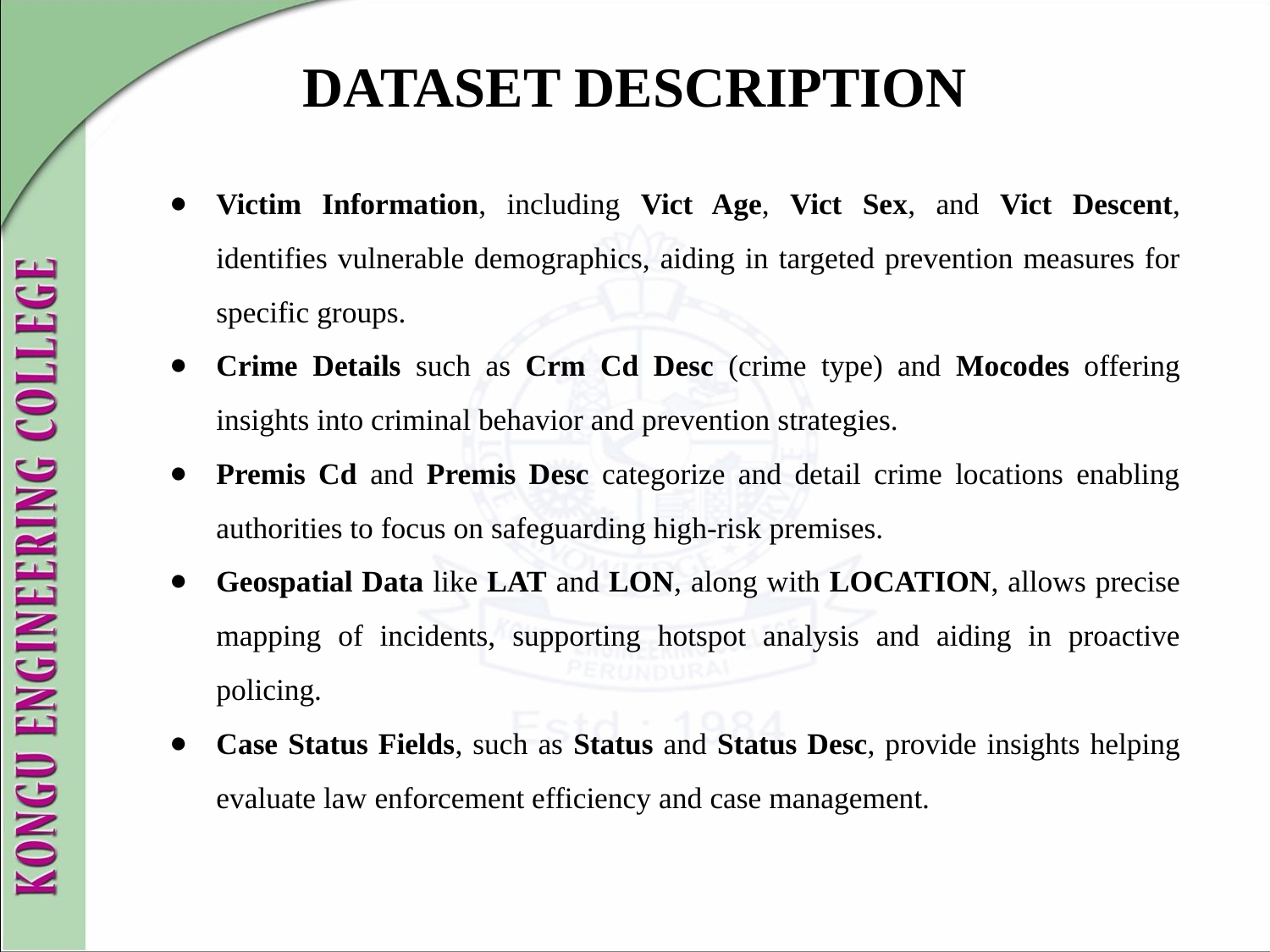

# DATASET DESCRIPTION
Victim Information, including Vict Age, Vict Sex, and Vict Descent, identifies vulnerable demographics, aiding in targeted prevention measures for specific groups.
Crime Details such as Crm Cd Desc (crime type) and Mocodes offering insights into criminal behavior and prevention strategies.
Premis Cd and Premis Desc categorize and detail crime locations enabling authorities to focus on safeguarding high-risk premises.
Geospatial Data like LAT and LON, along with LOCATION, allows precise mapping of incidents, supporting hotspot analysis and aiding in proactive policing.
Case Status Fields, such as Status and Status Desc, provide insights helping evaluate law enforcement efficiency and case management.